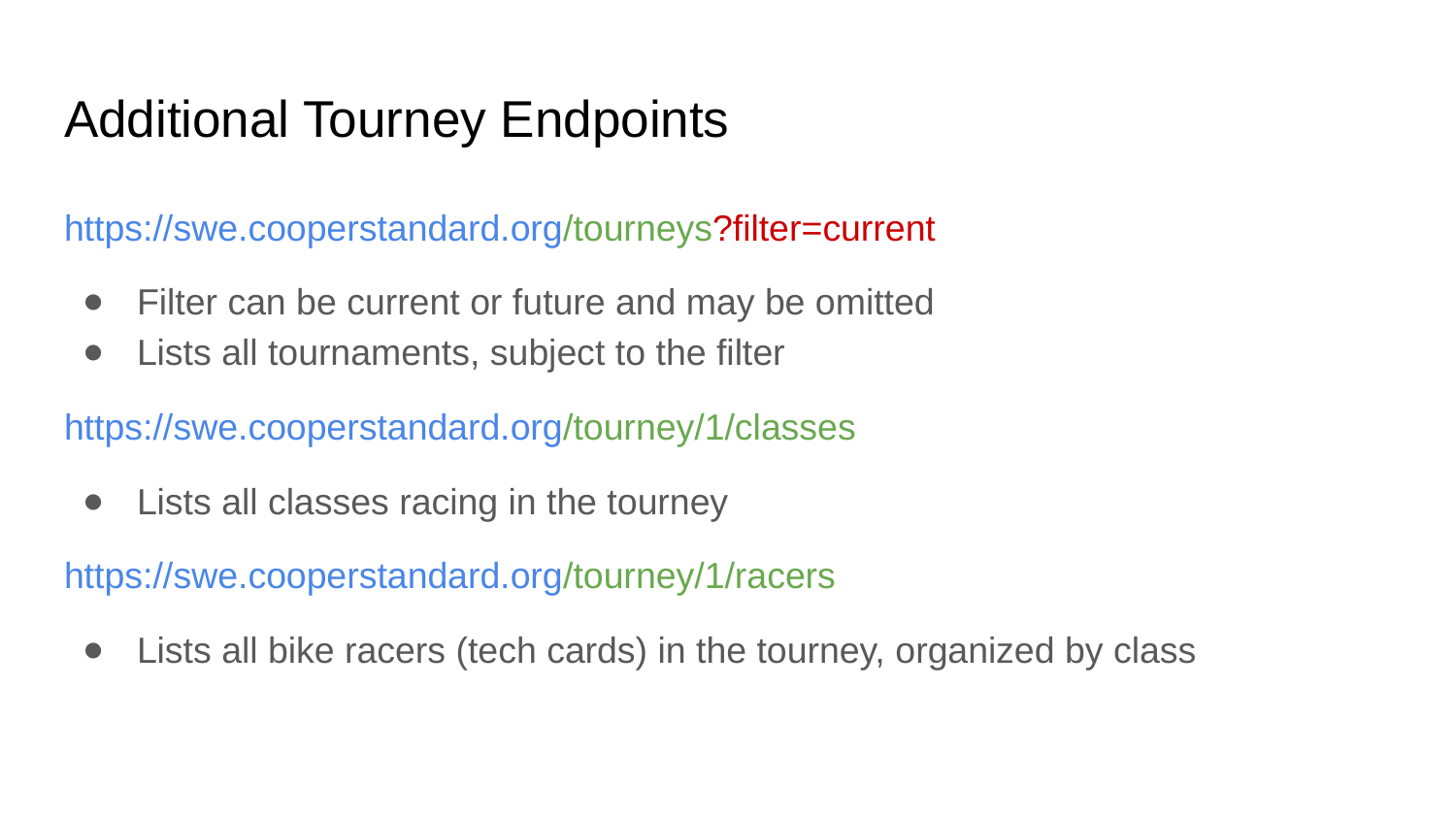

# Additional Tourney Endpoints
https://swe.cooperstandard.org/tourneys?filter=current
Filter can be current or future and may be omitted
Lists all tournaments, subject to the filter
https://swe.cooperstandard.org/tourney/1/classes
Lists all classes racing in the tourney
https://swe.cooperstandard.org/tourney/1/racers
Lists all bike racers (tech cards) in the tourney, organized by class